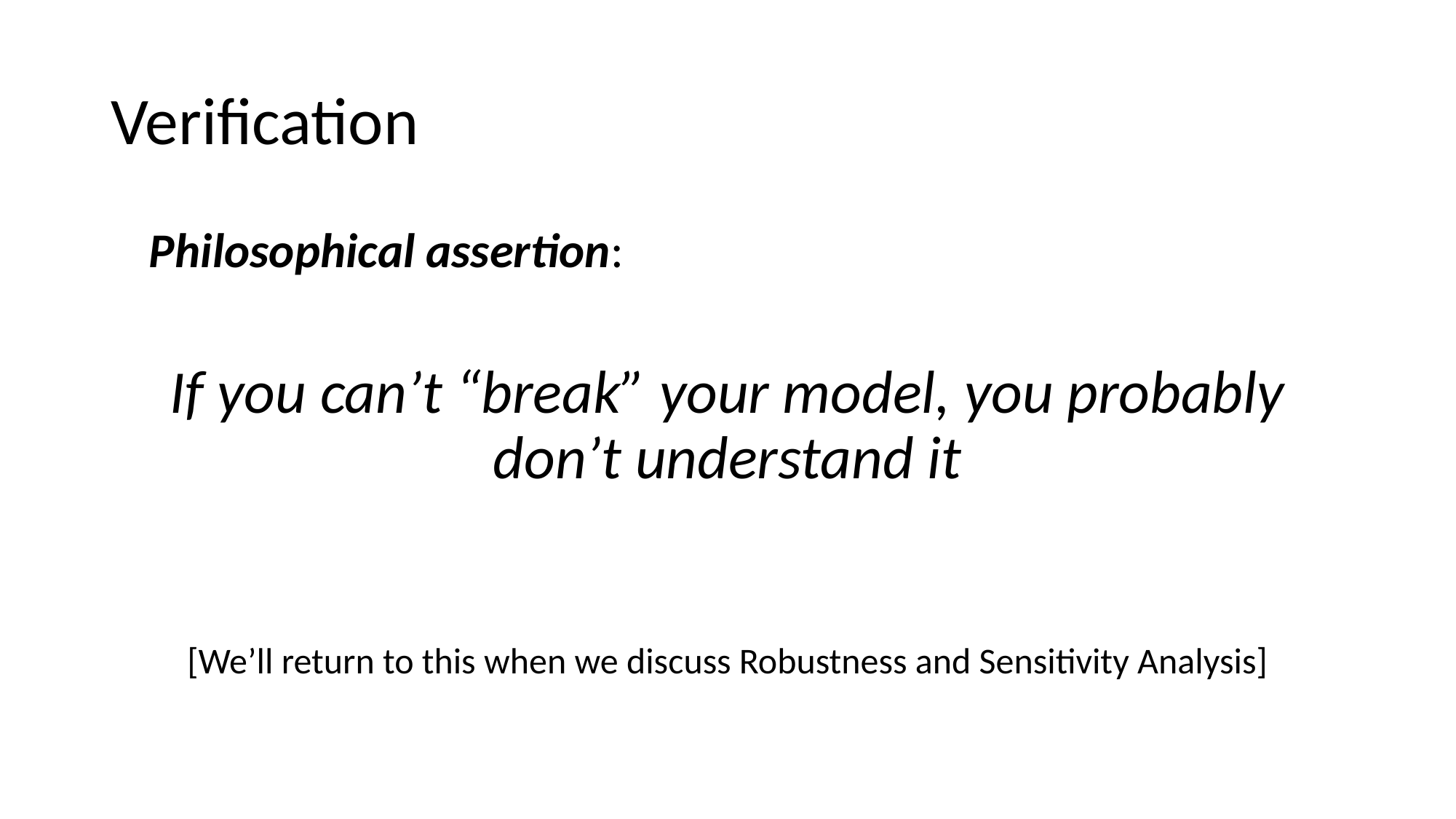

# Verification
Philosophical assertion:

If you can’t “break” your model, you probably don’t understand it

[We’ll return to this when we discuss Robustness and Sensitivity Analysis]